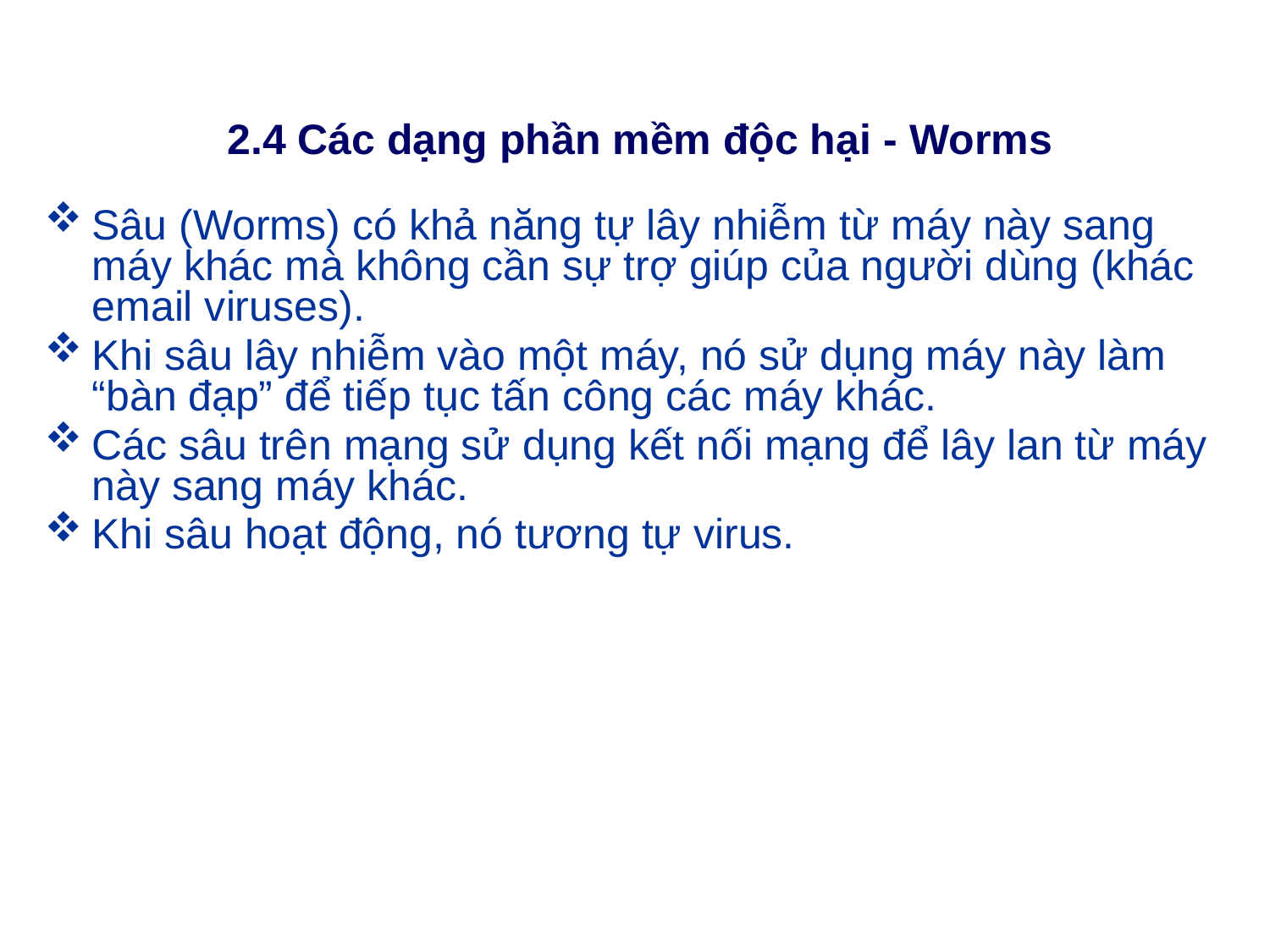

# 2.4 Các dạng phần mềm độc hại - Worms
Sâu (Worms) có khả năng tự lây nhiễm từ máy này sang máy khác mà không cần sự trợ giúp của người dùng (khác email viruses).
Khi sâu lây nhiễm vào một máy, nó sử dụng máy này làm “bàn đạp” để tiếp tục tấn công các máy khác.
Các sâu trên mạng sử dụng kết nối mạng để lây lan từ máy này sang máy khác.
Khi sâu hoạt động, nó tương tự virus.